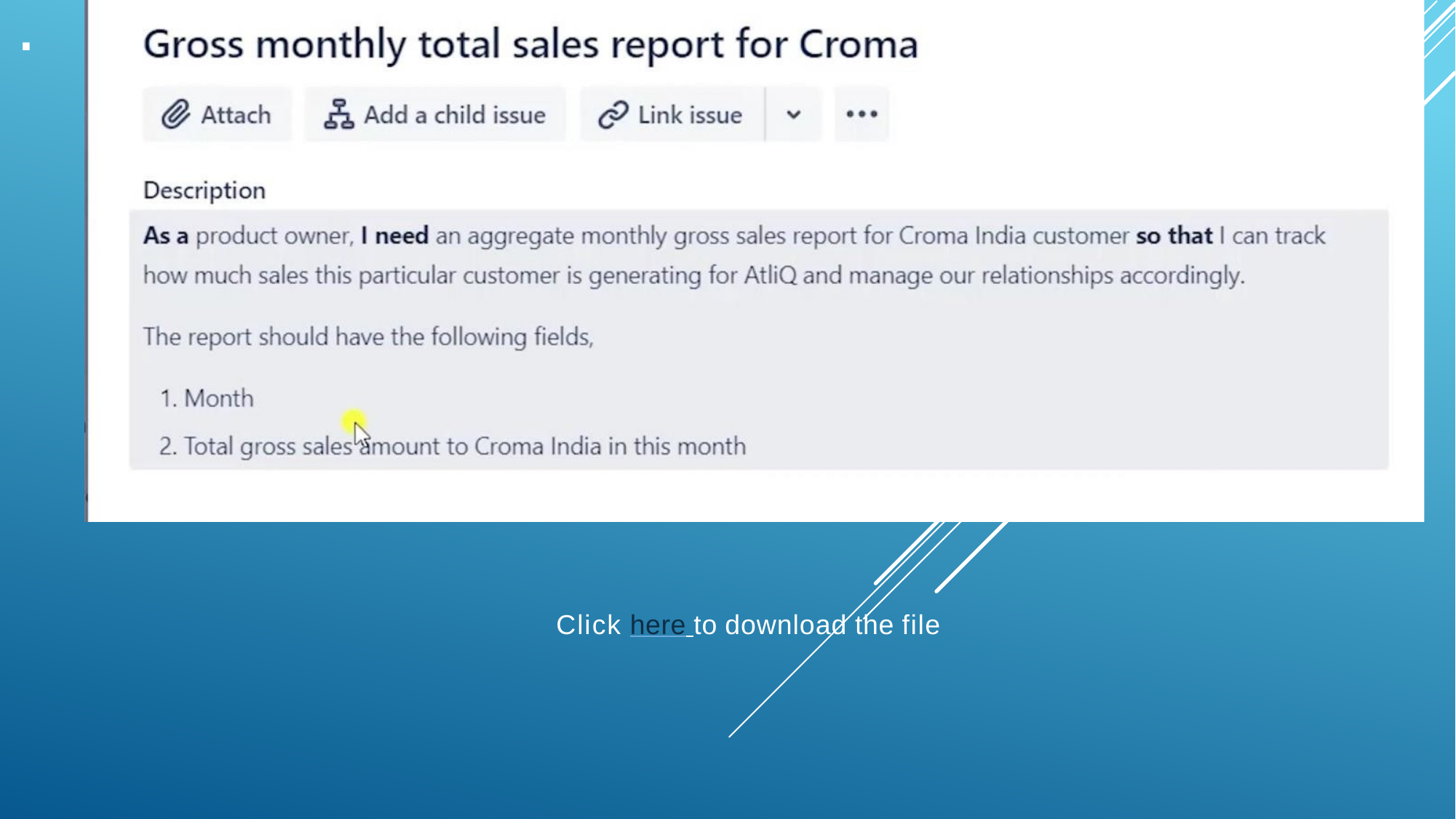

2.
Click here to download the file